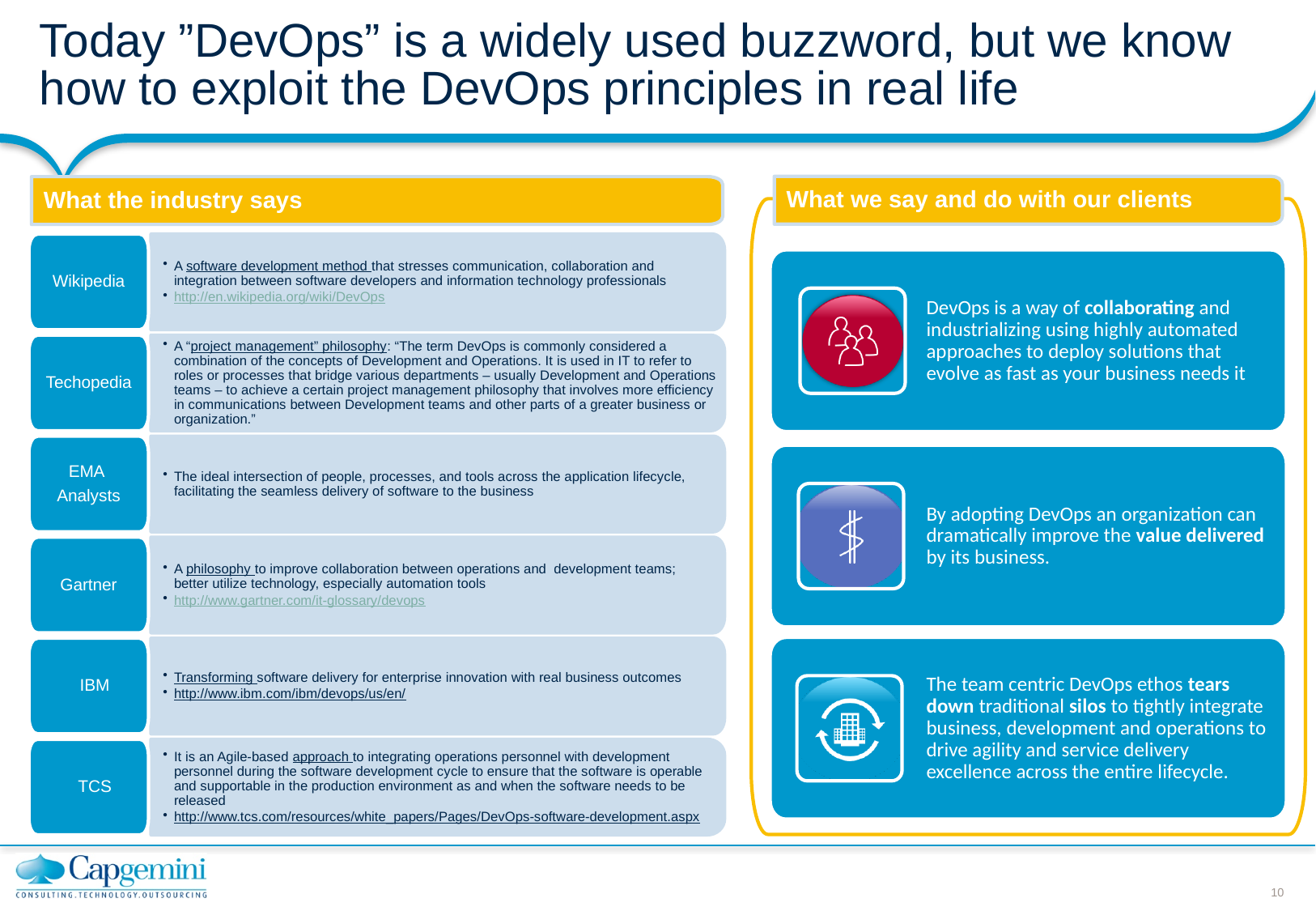

# Today ”DevOps” is a widely used buzzword, but we know how to exploit the DevOps principles in real life
What we say and do with our clients
What the industry says
Wikipedia
A software development method that stresses communication, collaboration and integration between software developers and information technology professionals
http://en.wikipedia.org/wiki/DevOps
Techopedia
A “project management” philosophy: “The term DevOps is commonly considered a combination of the concepts of Development and Operations. It is used in IT to refer to roles or processes that bridge various departments – usually Development and Operations teams – to achieve a certain project management philosophy that involves more efficiency in communications between Development teams and other parts of a greater business or organization.”
EMA
Analysts
The ideal intersection of people, processes, and tools across the application lifecycle, facilitating the seamless delivery of software to the business
Gartner
A philosophy to improve collaboration between operations and  development teams; better utilize technology, especially automation tools
http://www.gartner.com/it-glossary/devops
IBM
Transforming software delivery for enterprise innovation with real business outcomes
http://www.ibm.com/ibm/devops/us/en/
TCS
It is an Agile-based approach to integrating operations personnel with development personnel during the software development cycle to ensure that the software is operable and supportable in the production environment as and when the software needs to be released
http://www.tcs.com/resources/white_papers/Pages/DevOps-software-development.aspx

DevOps is a way of collaborating and industrializing using highly automated approaches to deploy solutions that evolve as fast as your business needs it

By adopting DevOps an organization can dramatically improve the value delivered by its business.

The team centric DevOps ethos tears down traditional silos to tightly integrate business, development and operations to drive agility and service delivery excellence across the entire lifecycle.